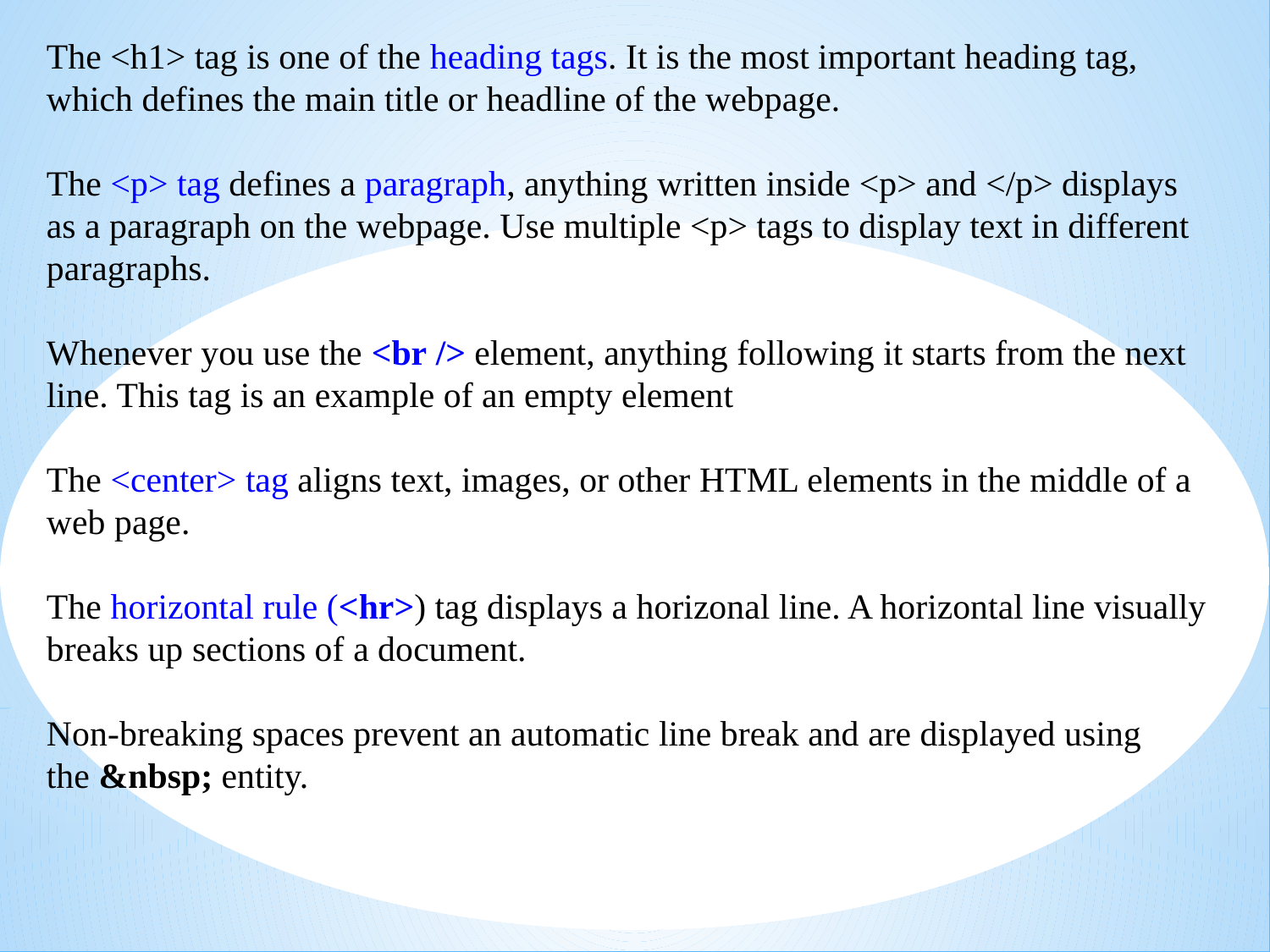

The <h1> tag is one of the heading tags. It is the most important heading tag, which defines the main title or headline of the webpage.

The <p> tag defines a paragraph, anything written inside <p> and </p> displays as a paragraph on the webpage. Use multiple <p> tags to display text in different paragraphs.

Whenever you use the <br /> element, anything following it starts from the next line. This tag is an example of an empty element

The <center> tag aligns text, images, or other HTML elements in the middle of a web page.

The horizontal rule (<hr>) tag displays a horizonal line. A horizontal line visually breaks up sections of a document.

Non-breaking spaces prevent an automatic line break and are displayed using the &nbsp; entity.